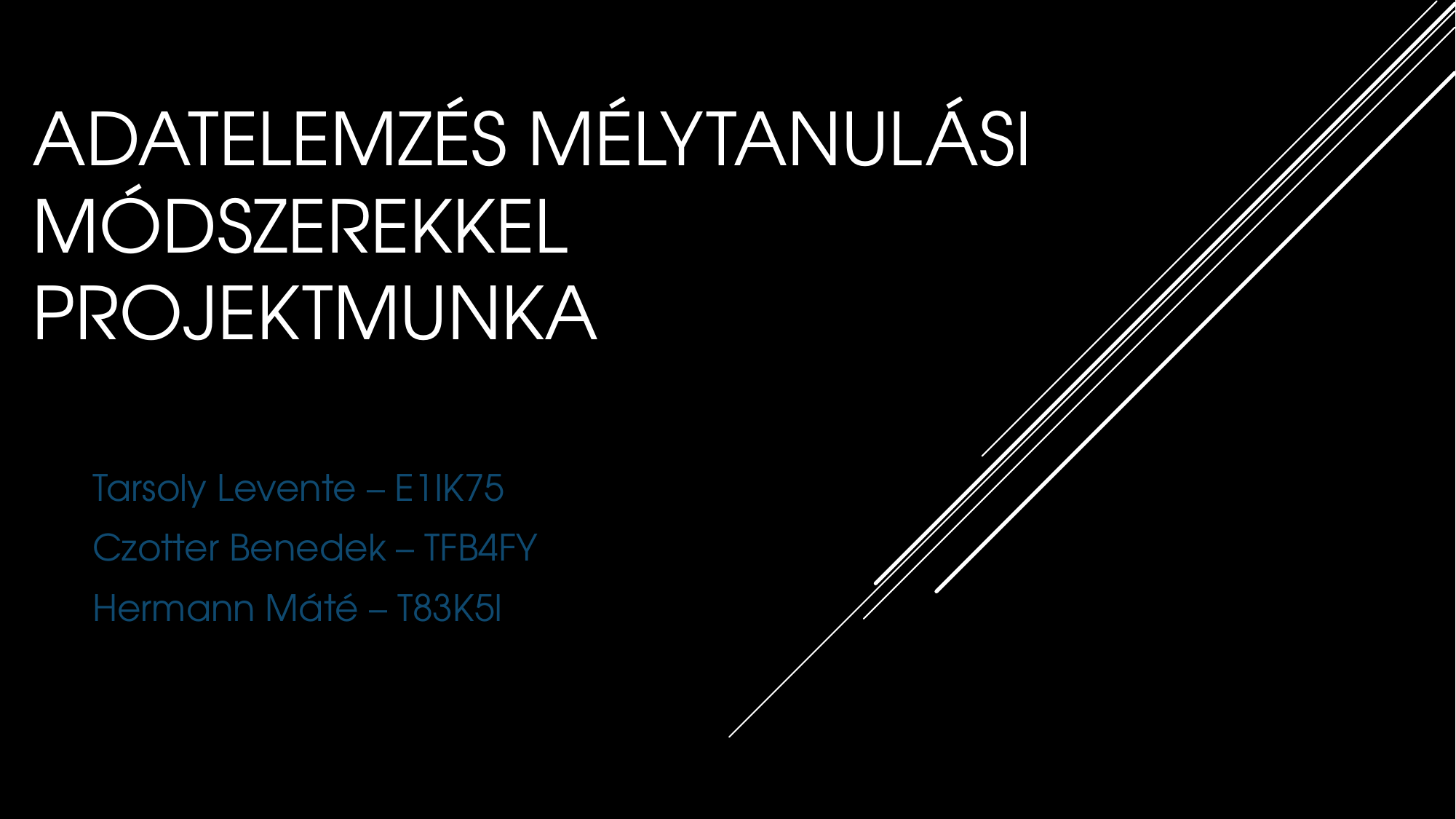

# Adatelemzés mélytanulási módszerekkel Projektmunka
Tarsoly Levente – E1IK75
Czotter Benedek – TFB4FY
Hermann Máté – T83K5I